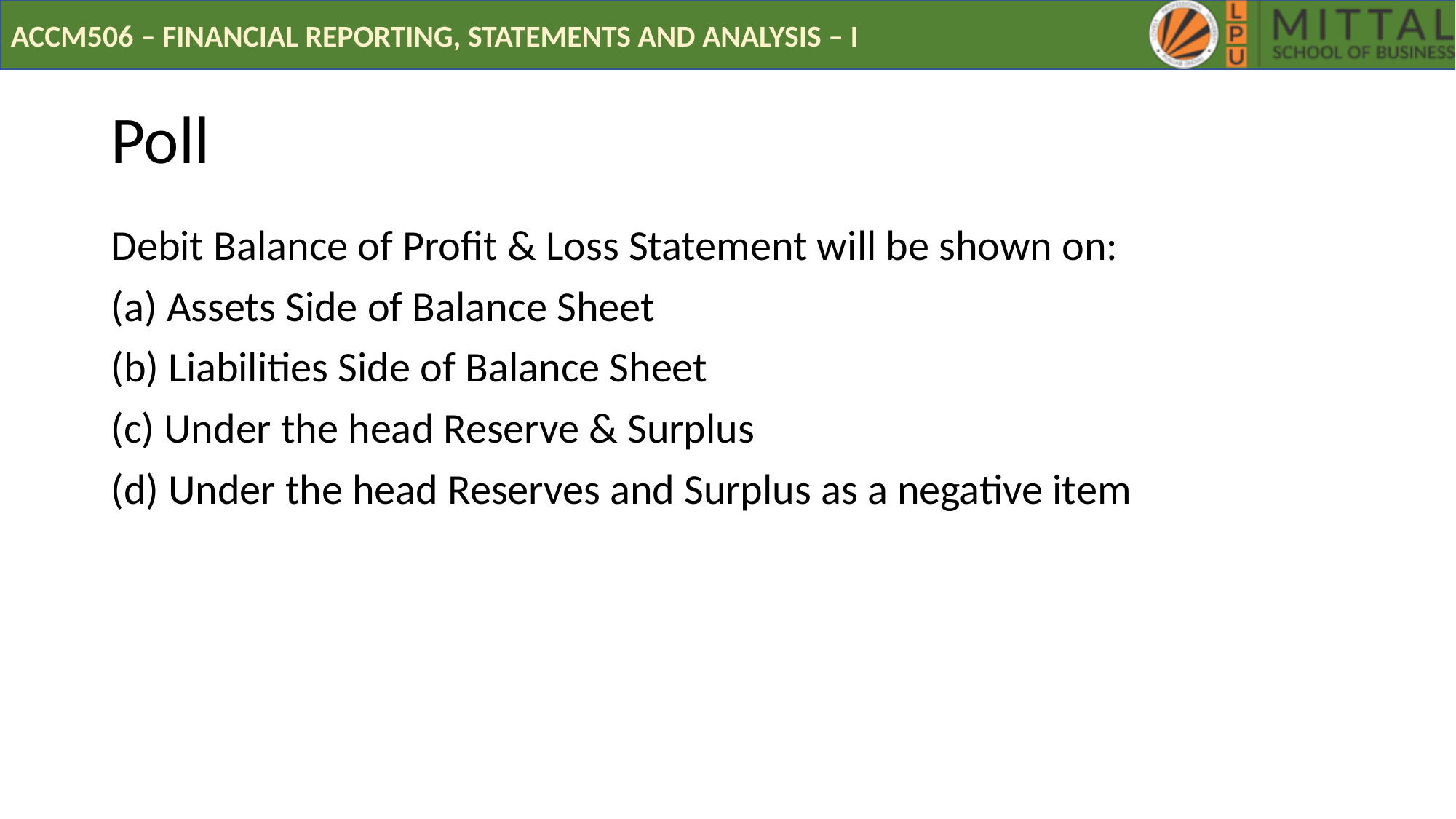

# Poll
Debit Balance of Profit & Loss Statement will be shown on:
(a) Assets Side of Balance Sheet
(b) Liabilities Side of Balance Sheet
(c) Under the head Reserve & Surplus
(d) Under the head Reserves and Surplus as a negative item